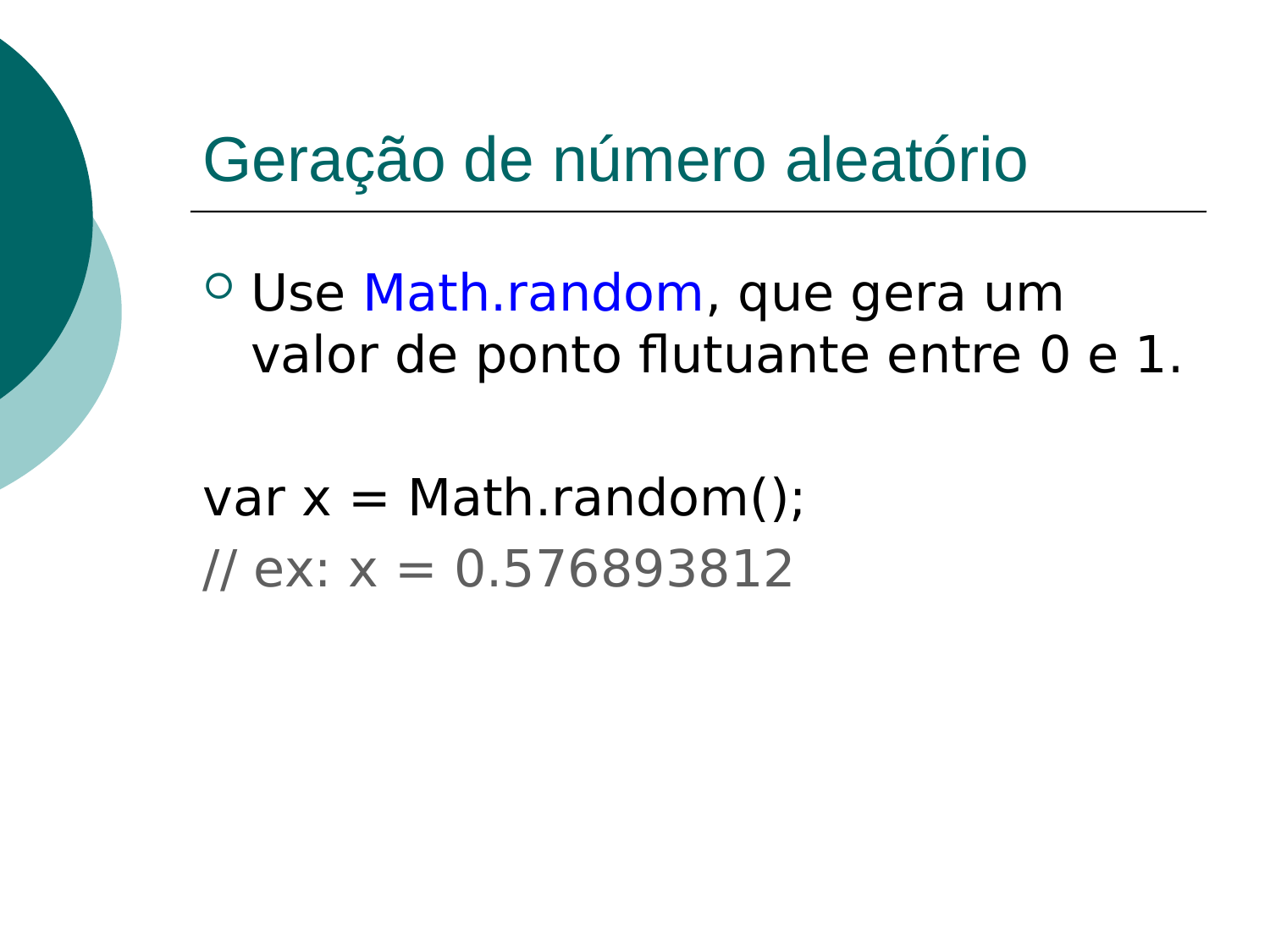

# Geração de número aleatório
Use Math.random, que gera um valor de ponto flutuante entre 0 e 1.

var x = Math.random();
// ex: x = 0.576893812